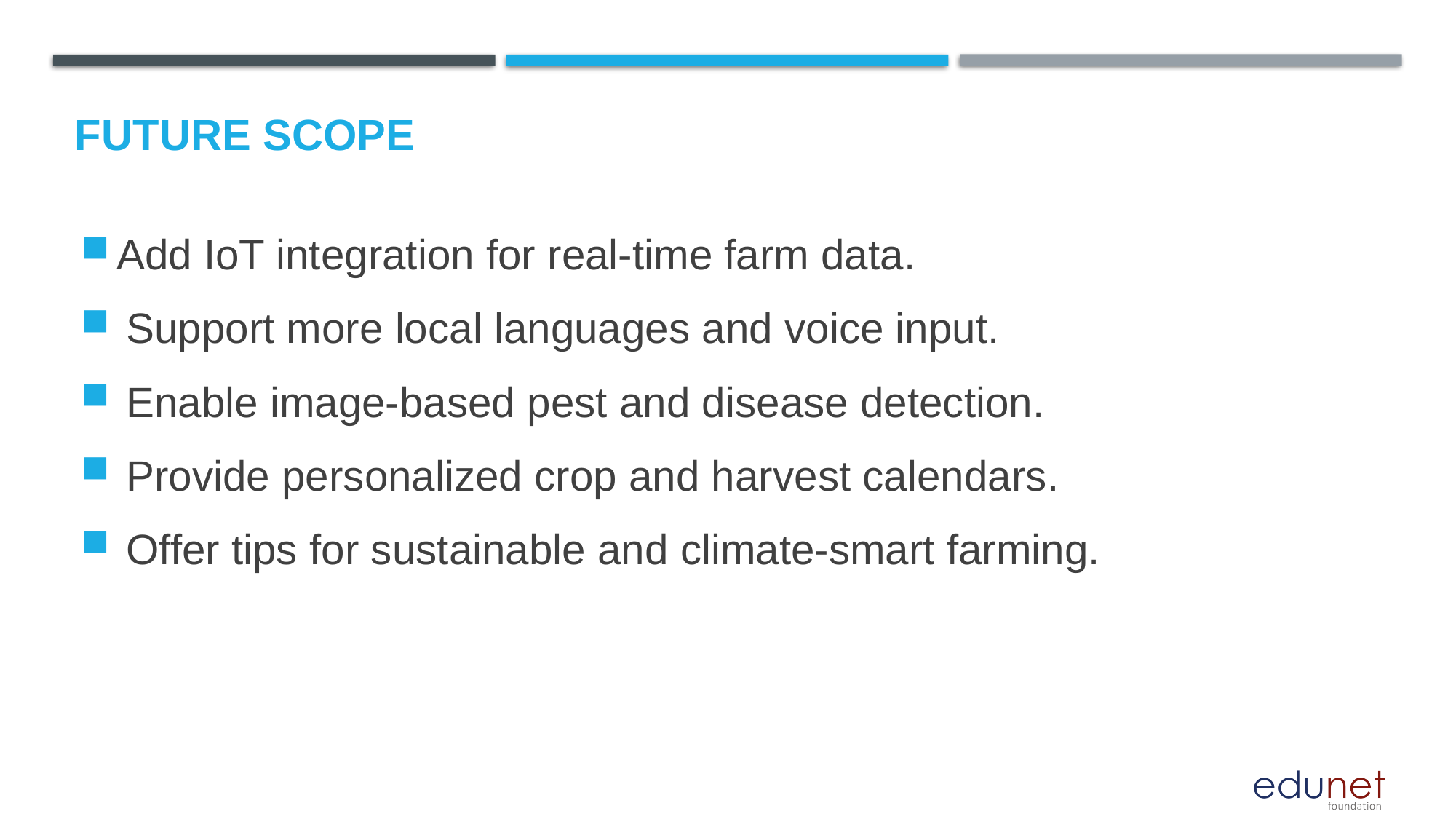

Future scope
Add IoT integration for real-time farm data.
 Support more local languages and voice input.
 Enable image-based pest and disease detection.
 Provide personalized crop and harvest calendars.
 Offer tips for sustainable and climate-smart farming.